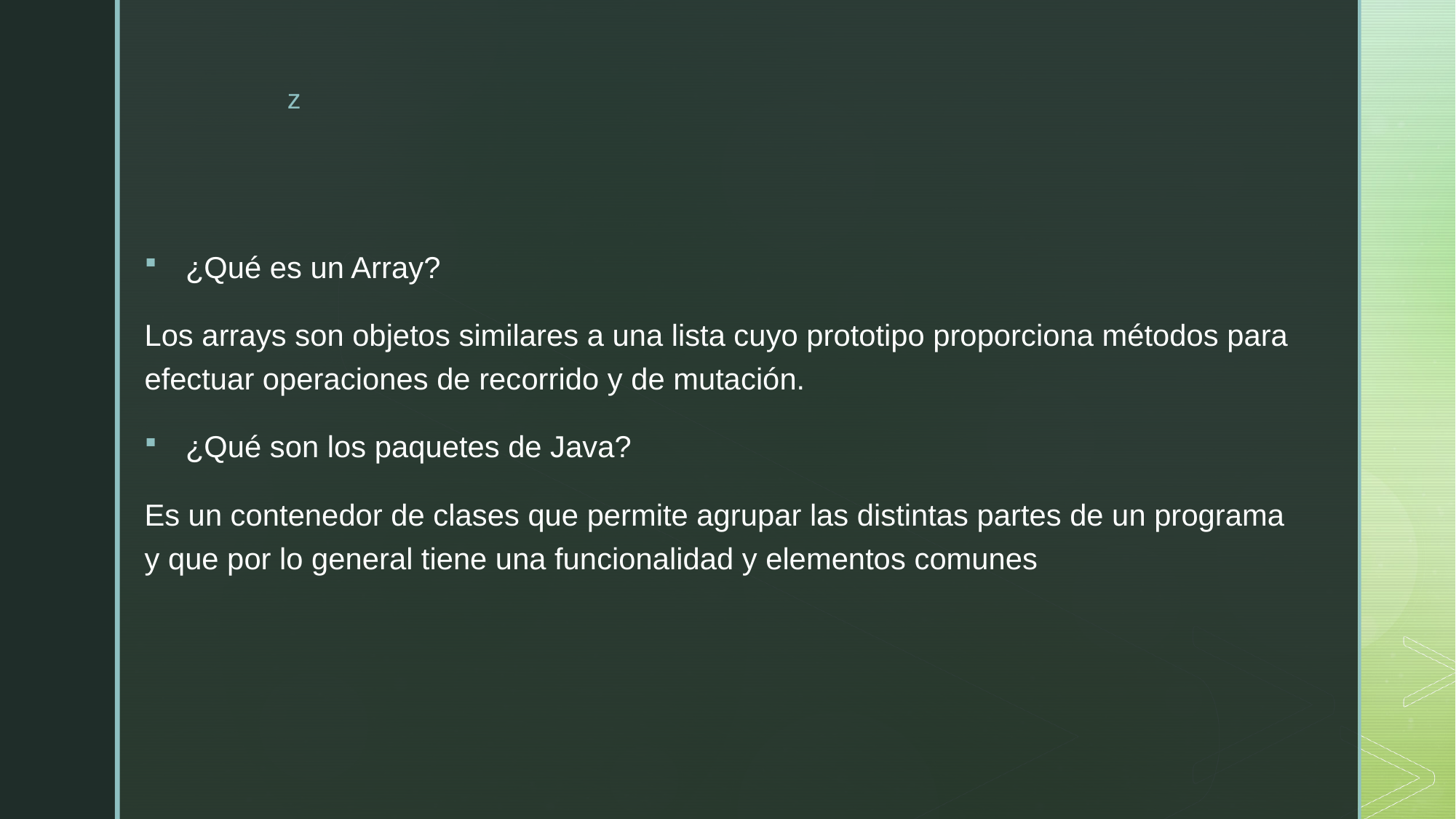

¿Qué es un Array?
Los arrays son objetos similares a una lista cuyo prototipo proporciona métodos para efectuar operaciones de recorrido y de mutación.
¿Qué son los paquetes de Java?
Es un contenedor de clases que permite agrupar las distintas partes de un programa y que por lo general tiene una funcionalidad y elementos comunes